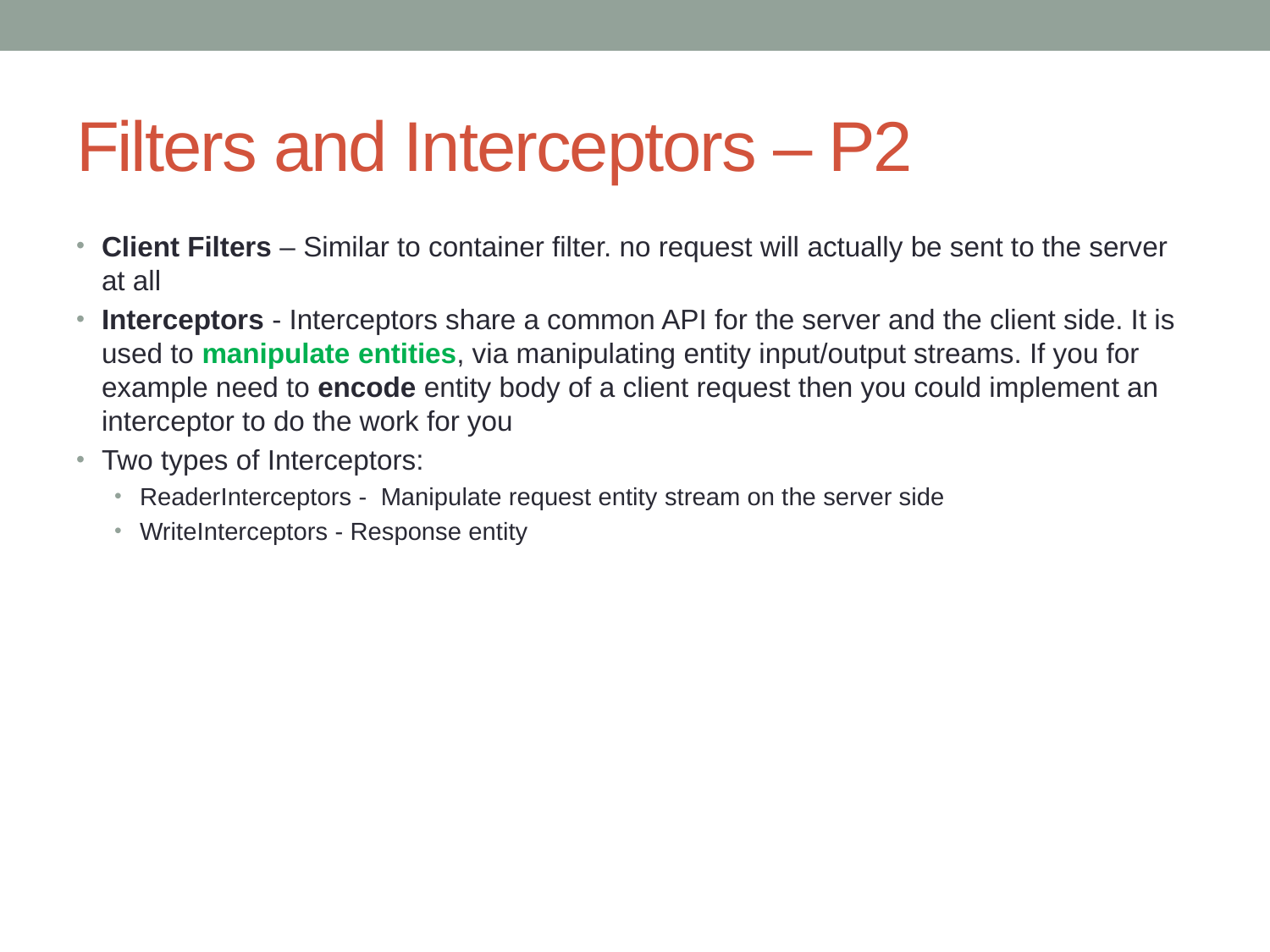

# Filters and Interceptors – P2
Client Filters – Similar to container filter. no request will actually be sent to the server at all
Interceptors - Interceptors share a common API for the server and the client side. It is used to manipulate entities, via manipulating entity input/output streams. If you for example need to encode entity body of a client request then you could implement an interceptor to do the work for you
Two types of Interceptors:
ReaderInterceptors -  Manipulate request entity stream on the server side
WriteInterceptors - Response entity